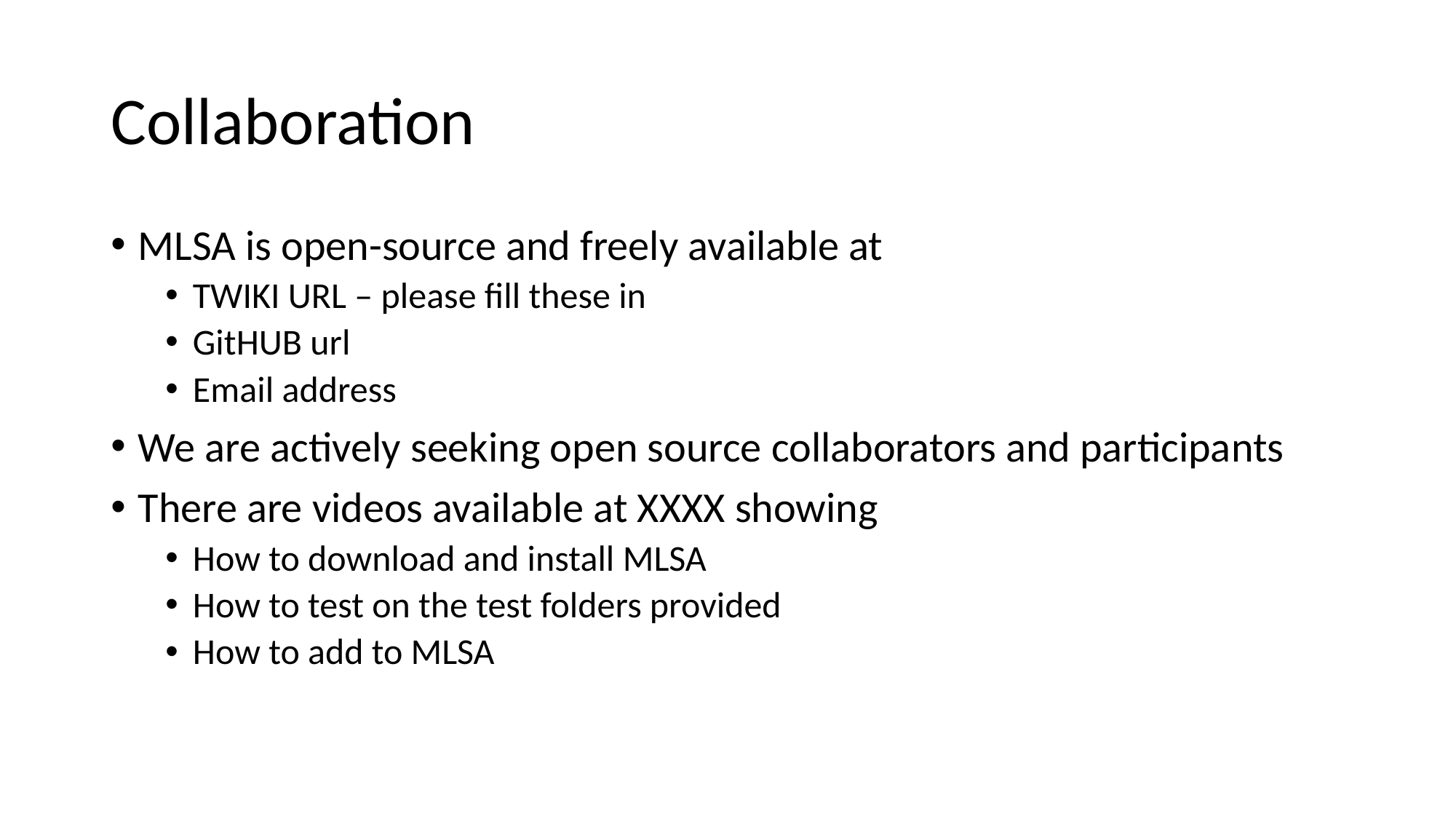

# Collaboration
MLSA is open-source and freely available at
TWIKI URL – please fill these in
GitHUB url
Email address
We are actively seeking open source collaborators and participants
There are videos available at XXXX showing
How to download and install MLSA
How to test on the test folders provided
How to add to MLSA